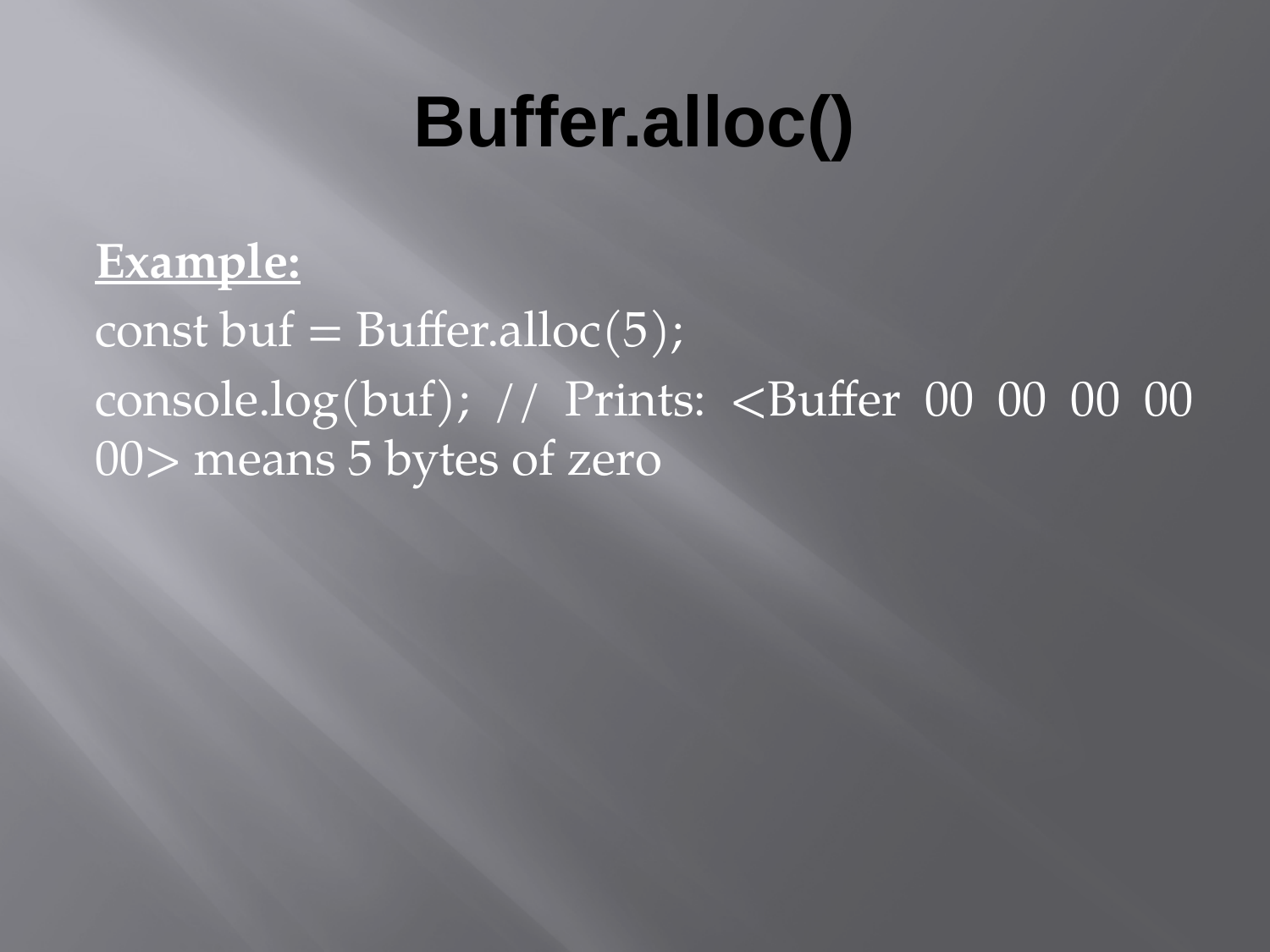

# Buffer.alloc()
Example:
const buf = Buffer.alloc(5);
console.log(buf); // Prints: <Buffer 00 00 00 00 00> means 5 bytes of zero